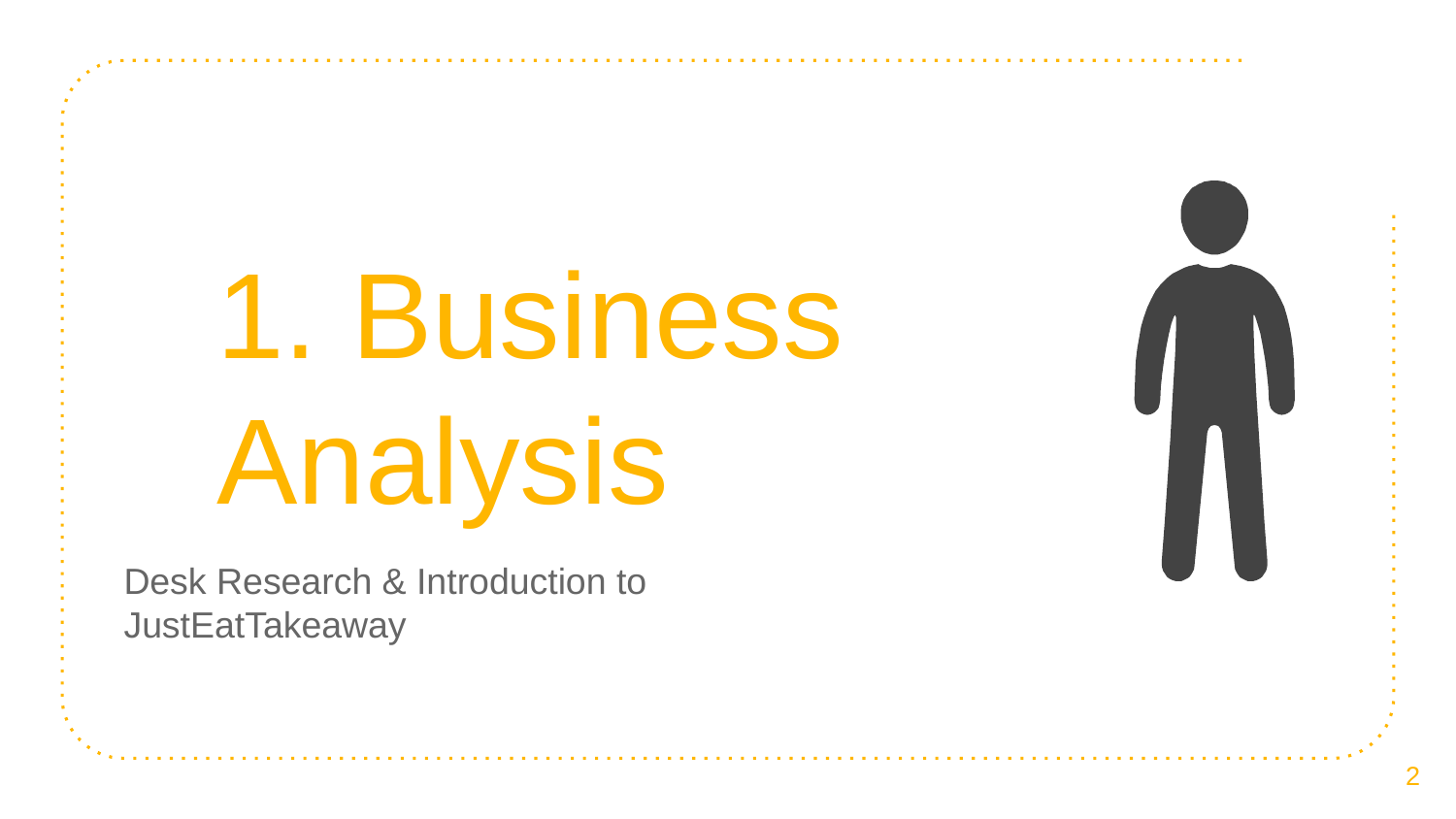

1. Business Analysis
Desk Research & Introduction to JustEatTakeaway
2